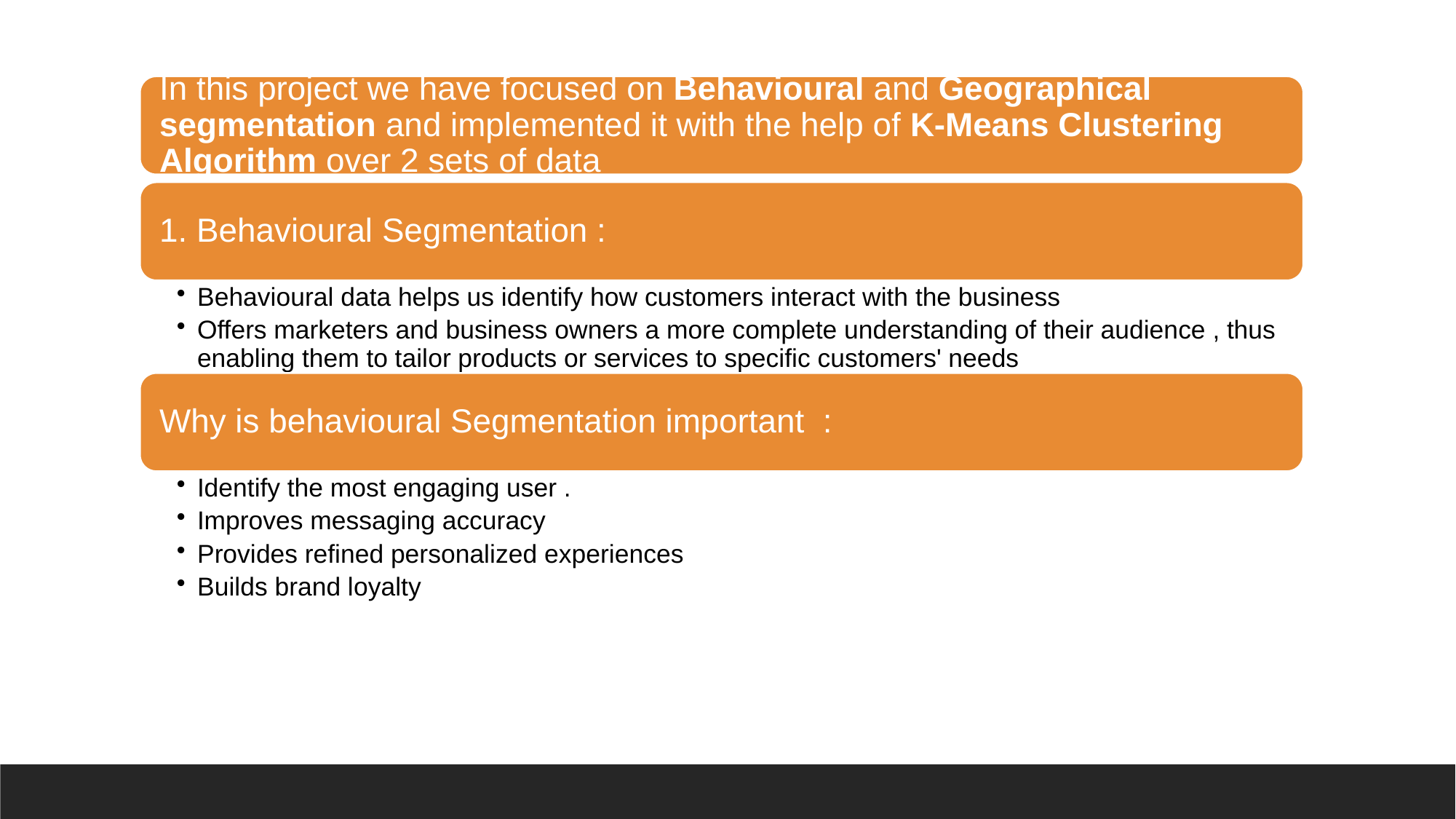

In this project we have focused on Behavioural and Geographical segmentation and implemented it with the help of K-Means Clustering Algorithm over 2 sets of data
1. Behavioural Segmentation :
Behavioural data helps us identify how customers interact with the business
Offers marketers and business owners a more complete understanding of their audience , thus enabling them to tailor products or services to specific customers' needs
Why is behavioural Segmentation important  :
Identify the most engaging user .
Improves messaging accuracy
Provides refined personalized experiences
Builds brand loyalty